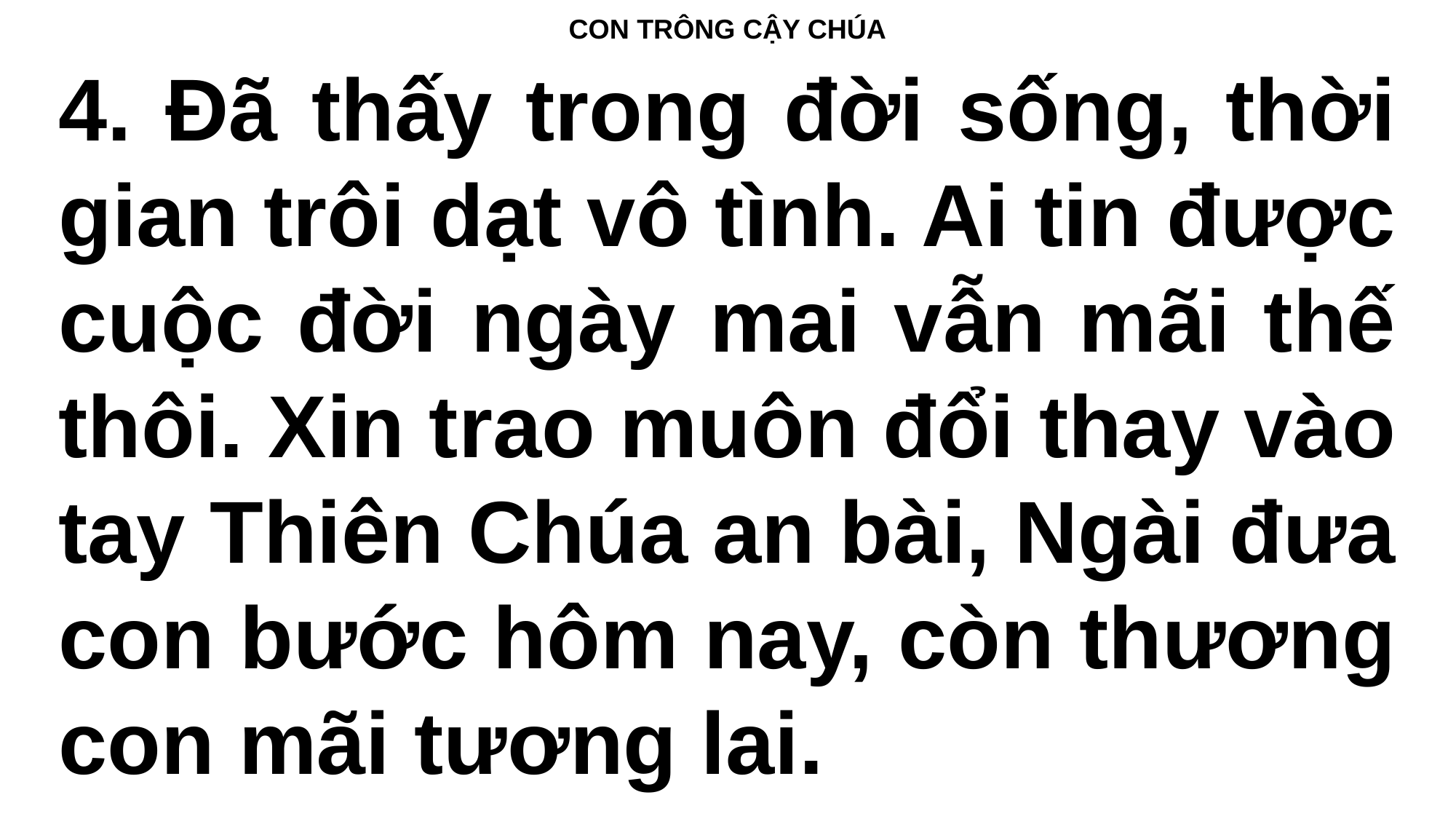

CON TRÔNG CẬY CHÚA
4. Đã thấy trong đời sống, thời gian trôi dạt vô tình. Ai tin được cuộc đời ngày mai vẫn mãi thế thôi. Xin trao muôn đổi thay vào tay Thiên Chúa an bài, Ngài đưa con bước hôm nay, còn thương con mãi tương lai.